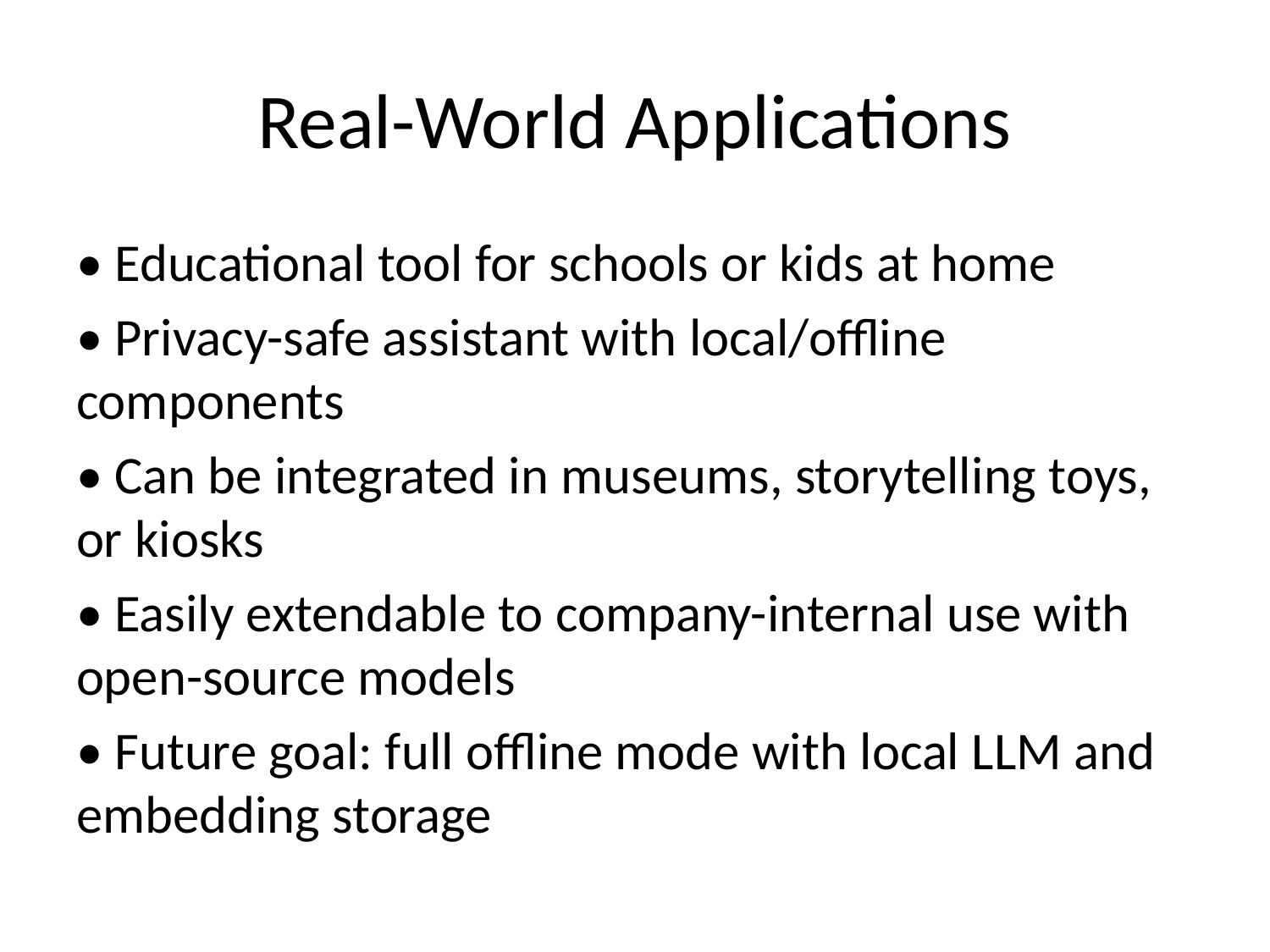

# Real-World Applications
• Educational tool for schools or kids at home
• Privacy-safe assistant with local/offline components
• Can be integrated in museums, storytelling toys, or kiosks
• Easily extendable to company-internal use with open-source models
• Future goal: full offline mode with local LLM and embedding storage